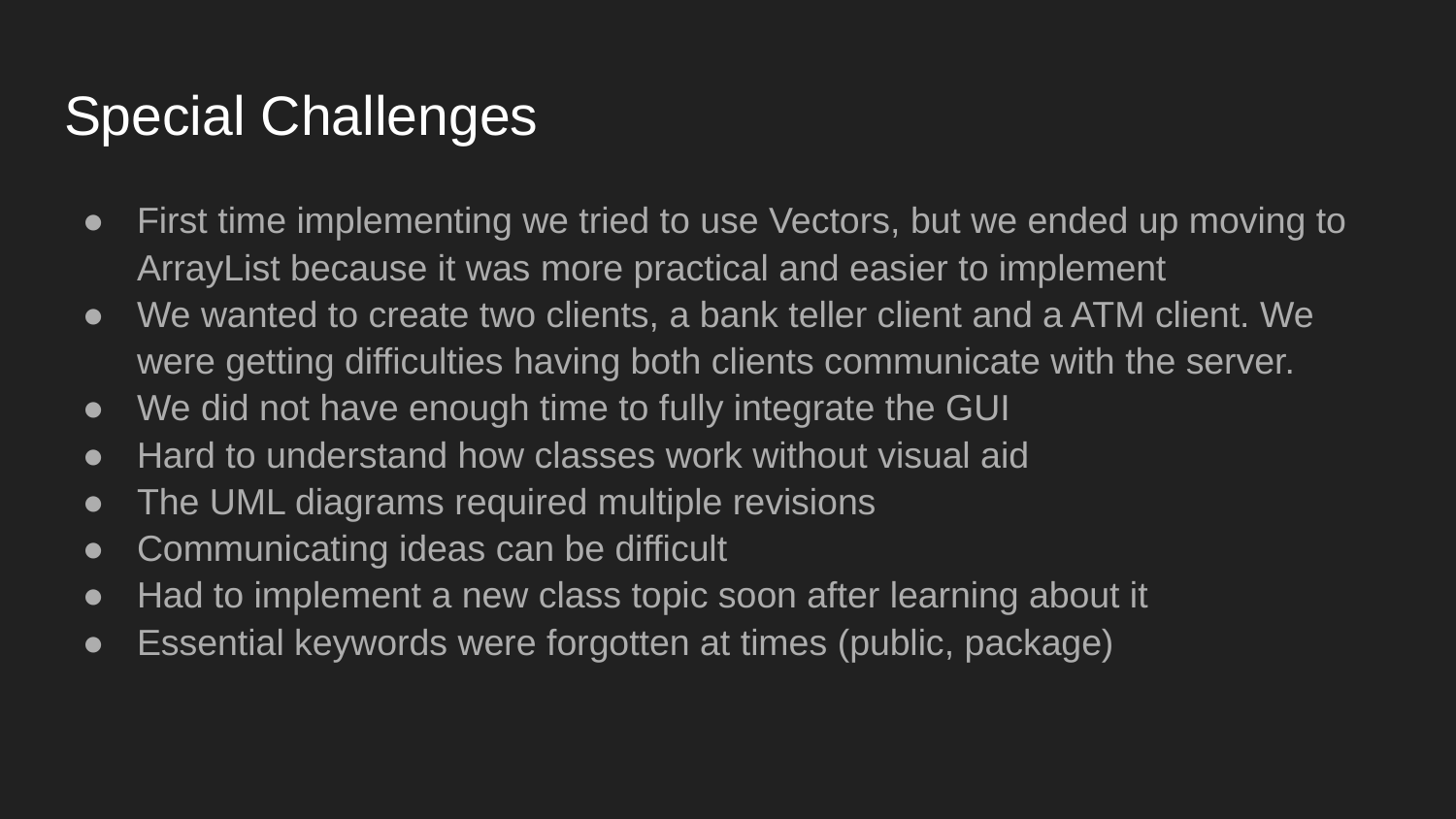

# Special Challenges
First time implementing we tried to use Vectors, but we ended up moving to ArrayList because it was more practical and easier to implement
We wanted to create two clients, a bank teller client and a ATM client. We were getting difficulties having both clients communicate with the server.
We did not have enough time to fully integrate the GUI
Hard to understand how classes work without visual aid
The UML diagrams required multiple revisions
Communicating ideas can be difficult
Had to implement a new class topic soon after learning about it
Essential keywords were forgotten at times (public, package)